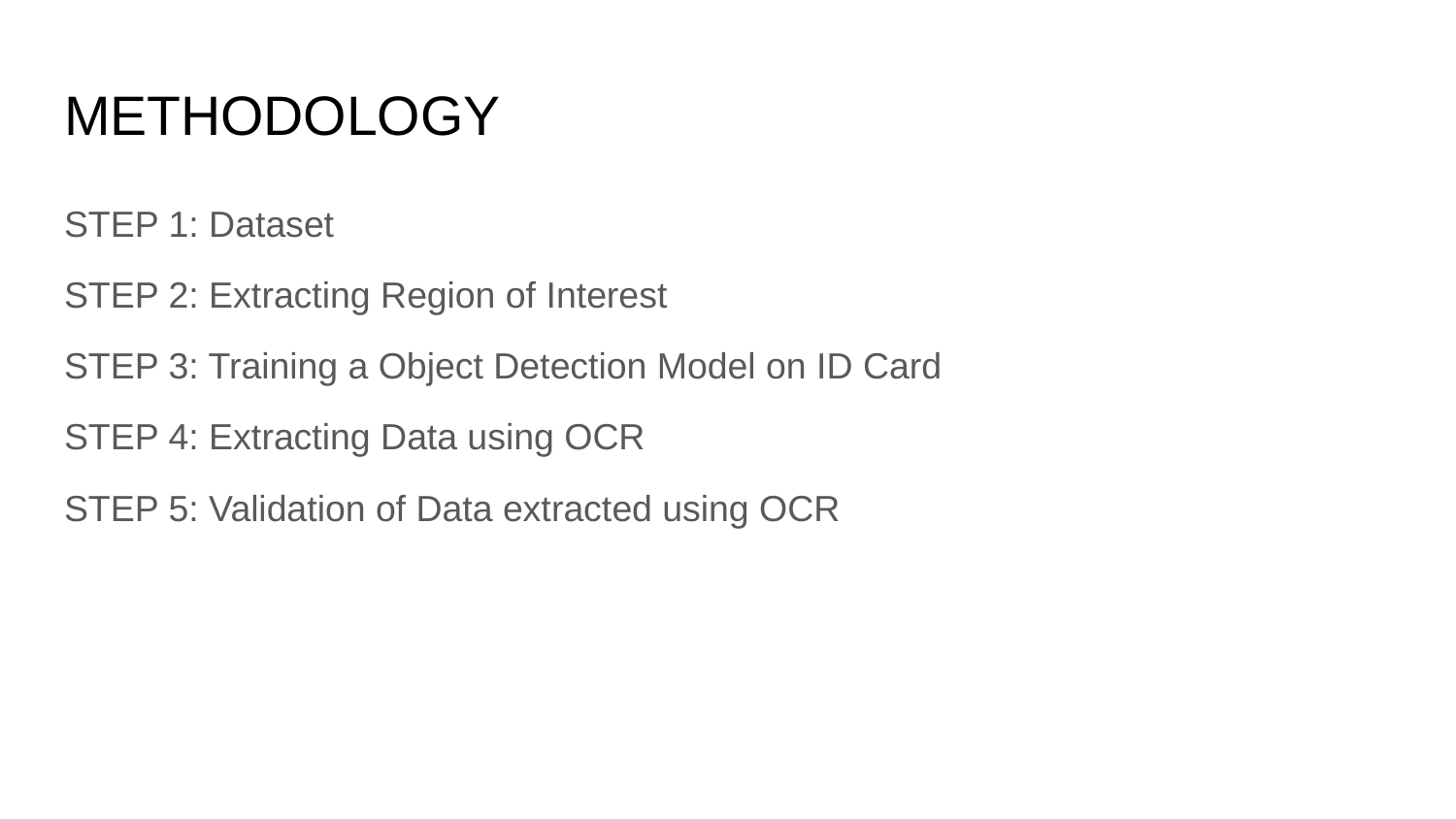

# METHODOLOGY
STEP 1: Dataset
STEP 2: Extracting Region of Interest
STEP 3: Training a Object Detection Model on ID Card
STEP 4: Extracting Data using OCR
STEP 5: Validation of Data extracted using OCR